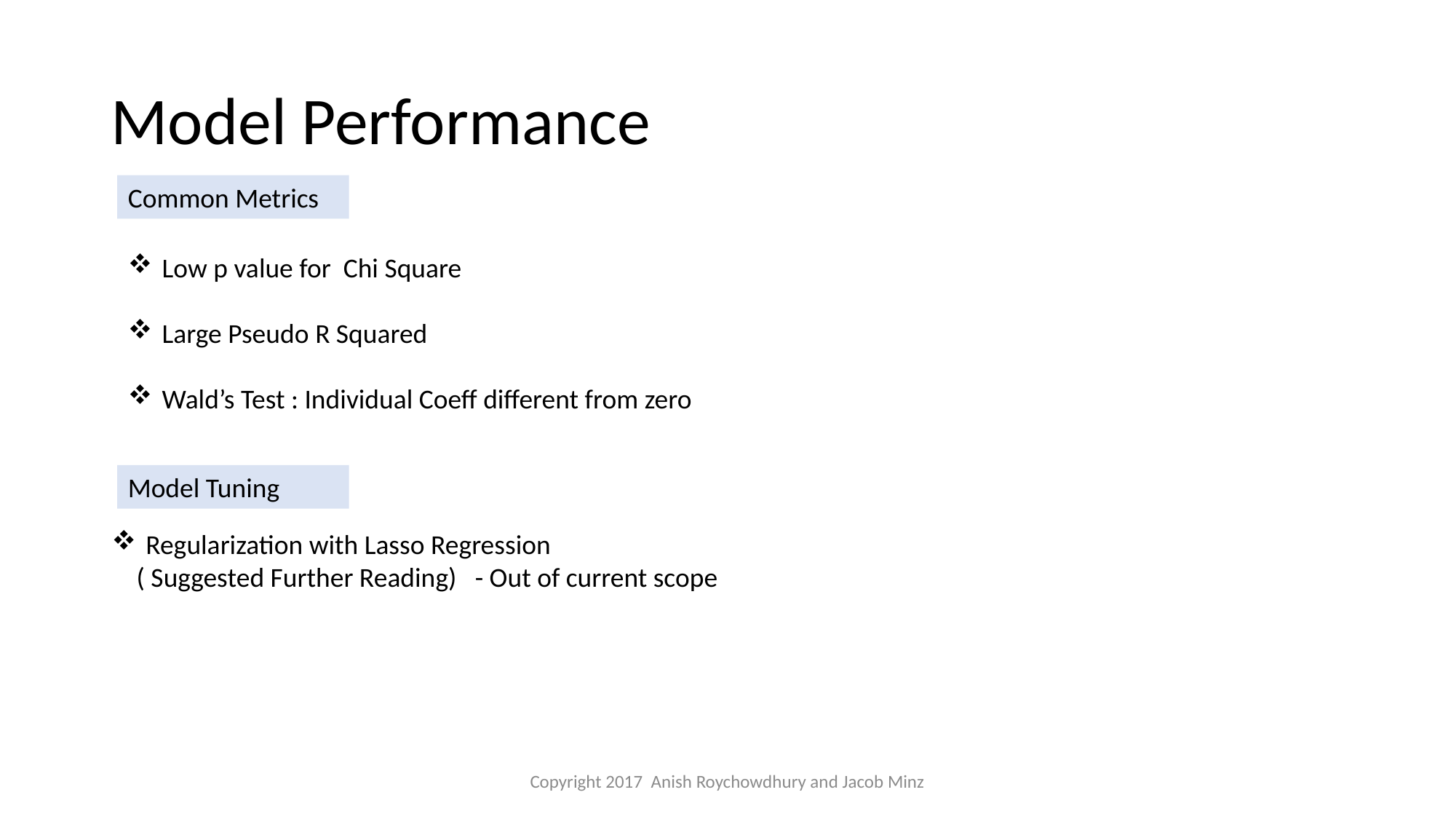

# Model Performance
Common Metrics
Low p value for  Chi Square

Large Pseudo R Squared

Wald’s Test : Individual Coeff different from zero
Model Tuning
Regularization with Lasso Regression
    ( Suggested Further Reading)   - Out of current scope
Copyright 2017  Anish Roychowdhury and Jacob Minz